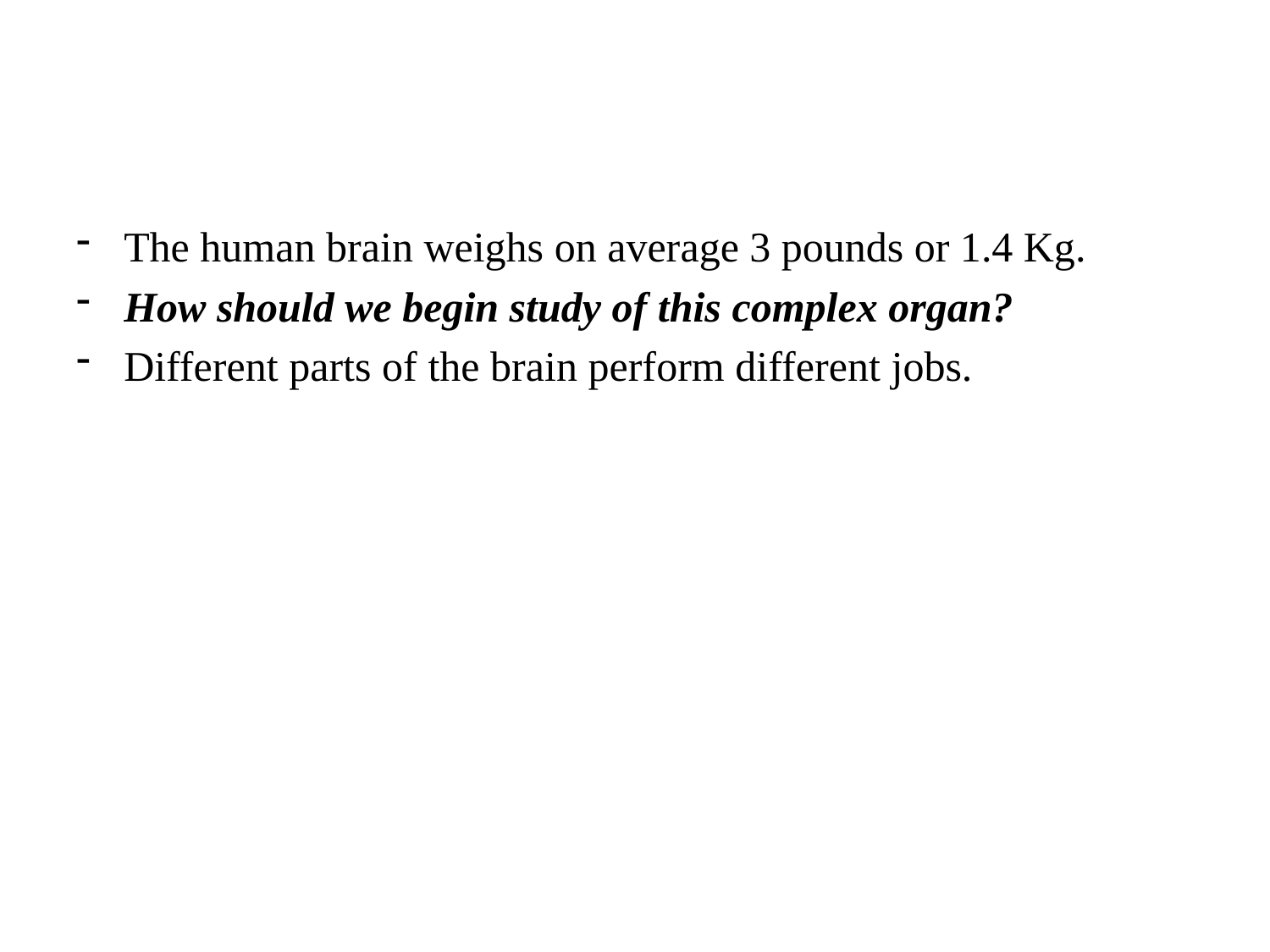

The human brain weighs on average 3 pounds or 1.4 Kg.
How should we begin study of this complex organ?
Different parts of the brain perform different jobs.